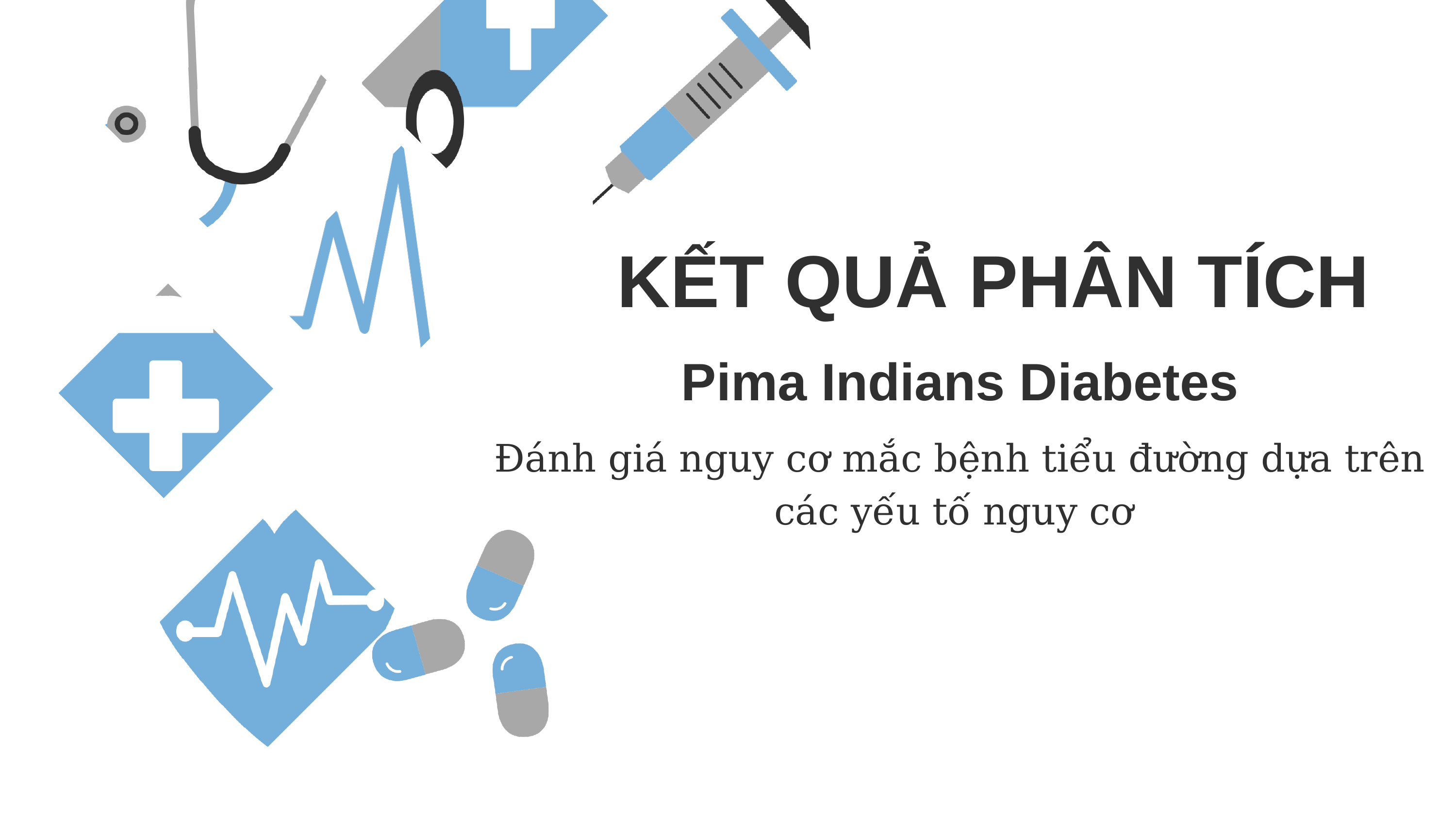

KẾT QUẢ PHÂN TÍCH

Pima Indians Diabetes
Đánh giá nguy cơ mắc bệnh tiểu đường dựa trên các yếu tố nguy cơ